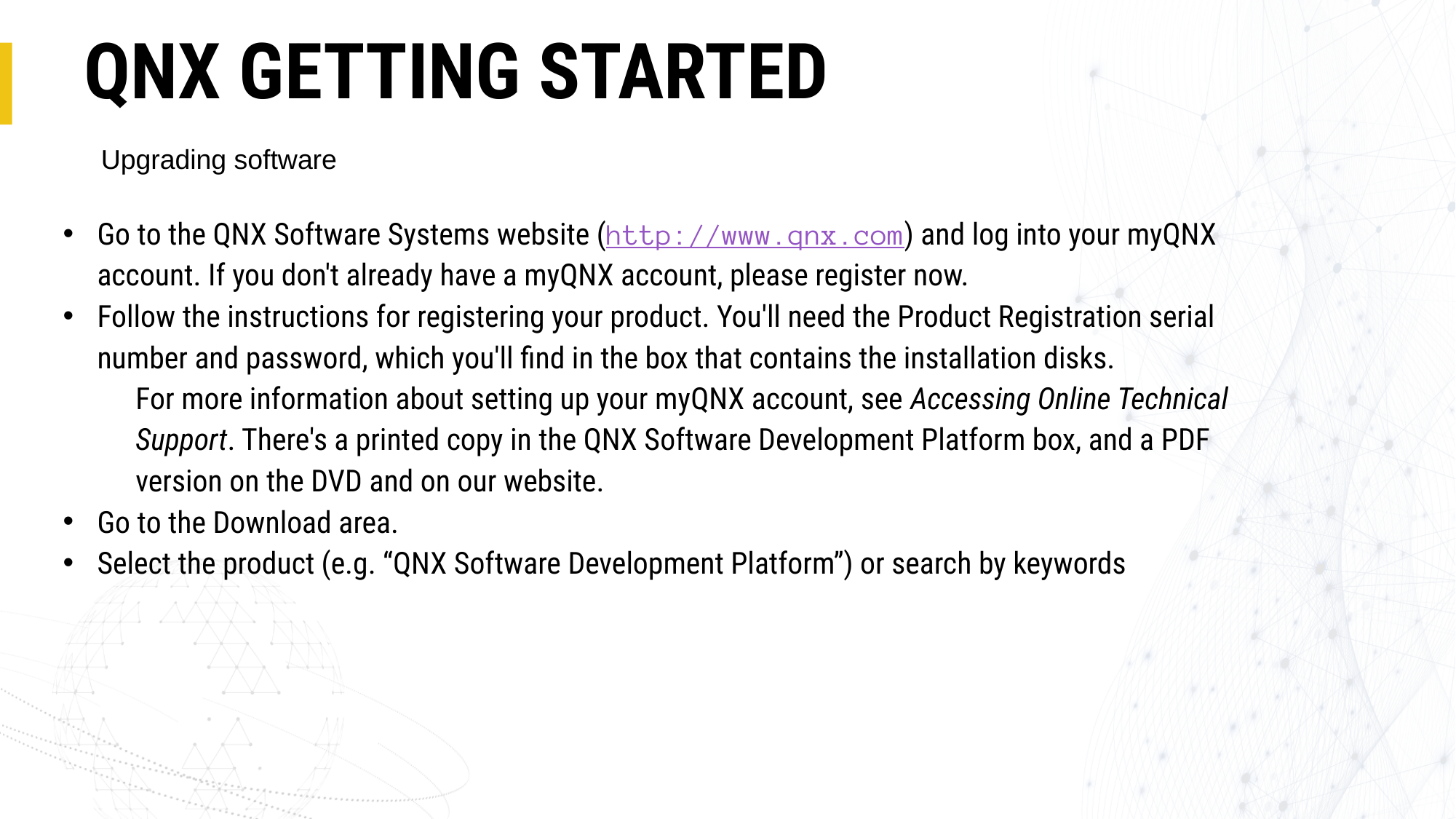

# QNX GETTING STARTED
Upgrading software
Go to the QNX Software Systems website (http://www.qnx.com) and log into your myQNX account. If you don't already have a myQNX account, please register now.
Follow the instructions for registering your product. You'll need the Product Registration serial number and password, which you'll find in the box that contains the installation disks.
For more information about setting up your myQNX account, see Accessing Online Technical Support. There's a printed copy in the QNX Software Development Platform box, and a PDF version on the DVD and on our website.
Go to the Download area.
Select the product (e.g. “QNX Software Development Platform”) or search by keywords